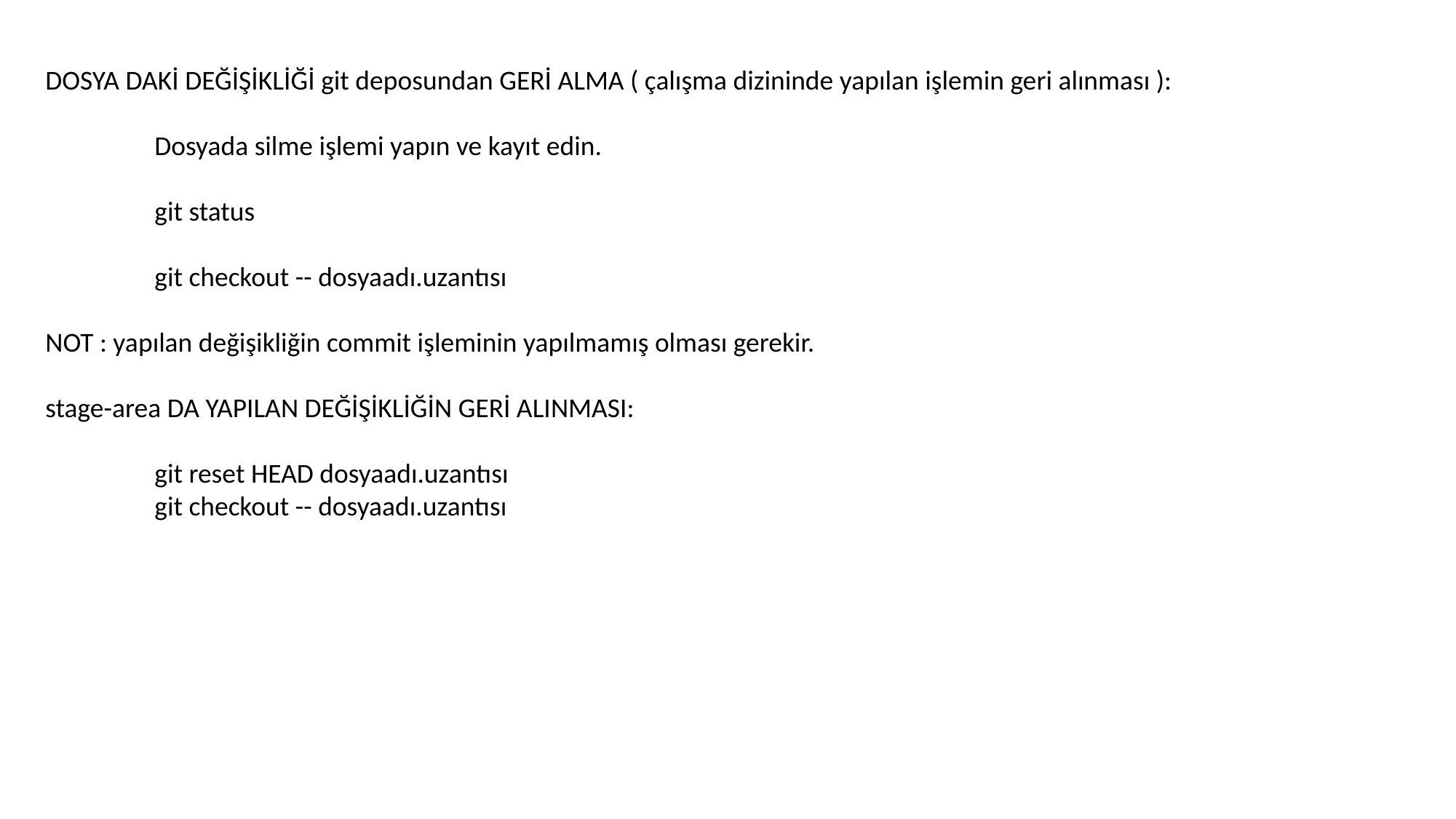

DOSYA DAKİ DEĞİŞİKLİĞİ git deposundan GERİ ALMA ( çalışma dizininde yapılan işlemin geri alınması ):

	Dosyada silme işlemi yapın ve kayıt edin.

	git status

	git checkout -- dosyaadı.uzantısı

NOT : yapılan değişikliğin commit işleminin yapılmamış olması gerekir.

stage-area DA YAPILAN DEĞİŞİKLİĞİN GERİ ALINMASI:

	git reset HEAD dosyaadı.uzantısı
	git checkout -- dosyaadı.uzantısı